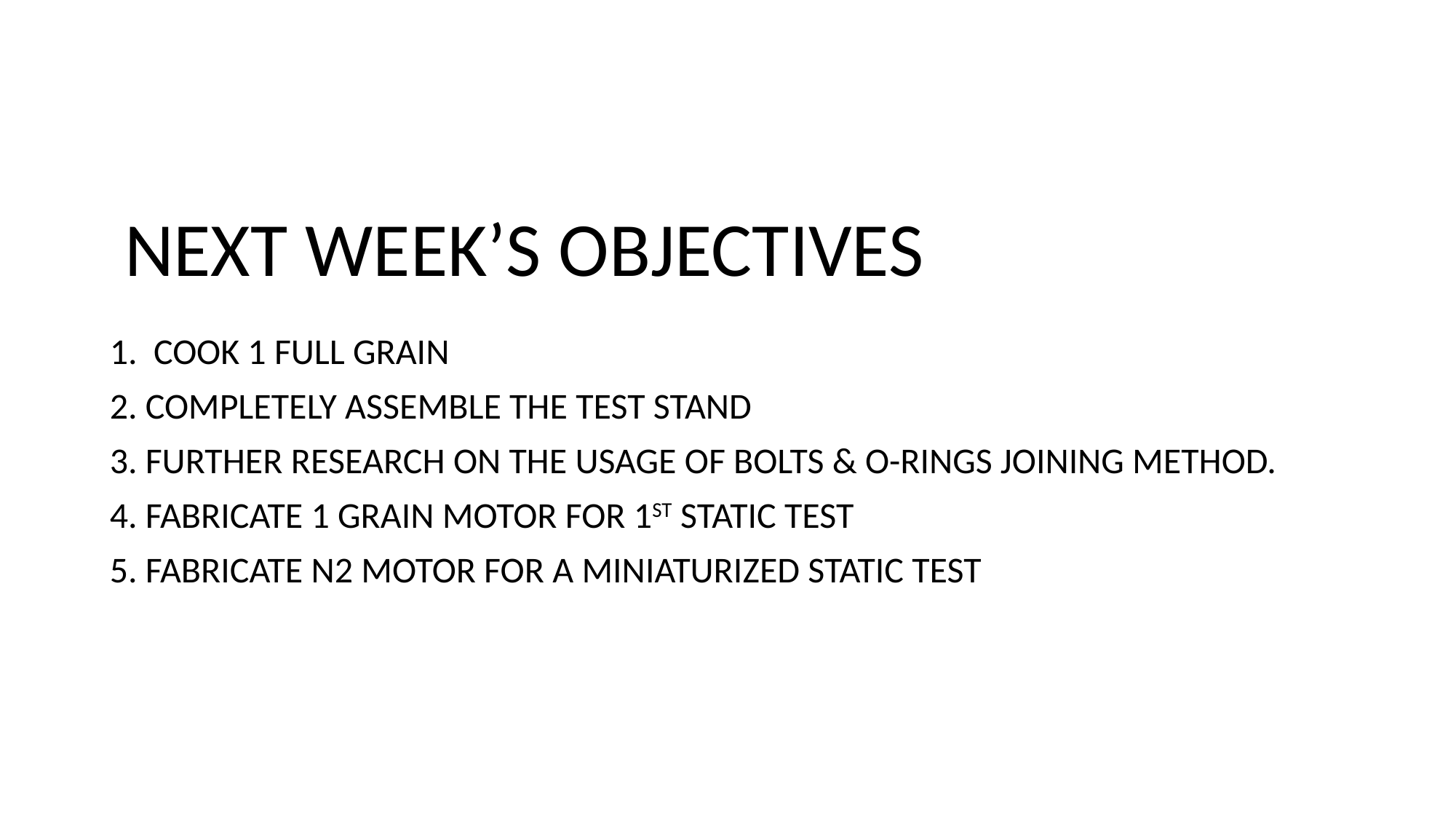

# NEXT WEEK’S OBJECTIVES
1.  COOK 1 FULL GRAIN
2. COMPLETELY ASSEMBLE THE TEST STAND
3. FURTHER RESEARCH ON THE USAGE OF BOLTS & O-RINGS JOINING METHOD.
4. FABRICATE 1 GRAIN MOTOR FOR 1ST STATIC TEST
5. FABRICATE N2 MOTOR FOR A MINIATURIZED STATIC TEST